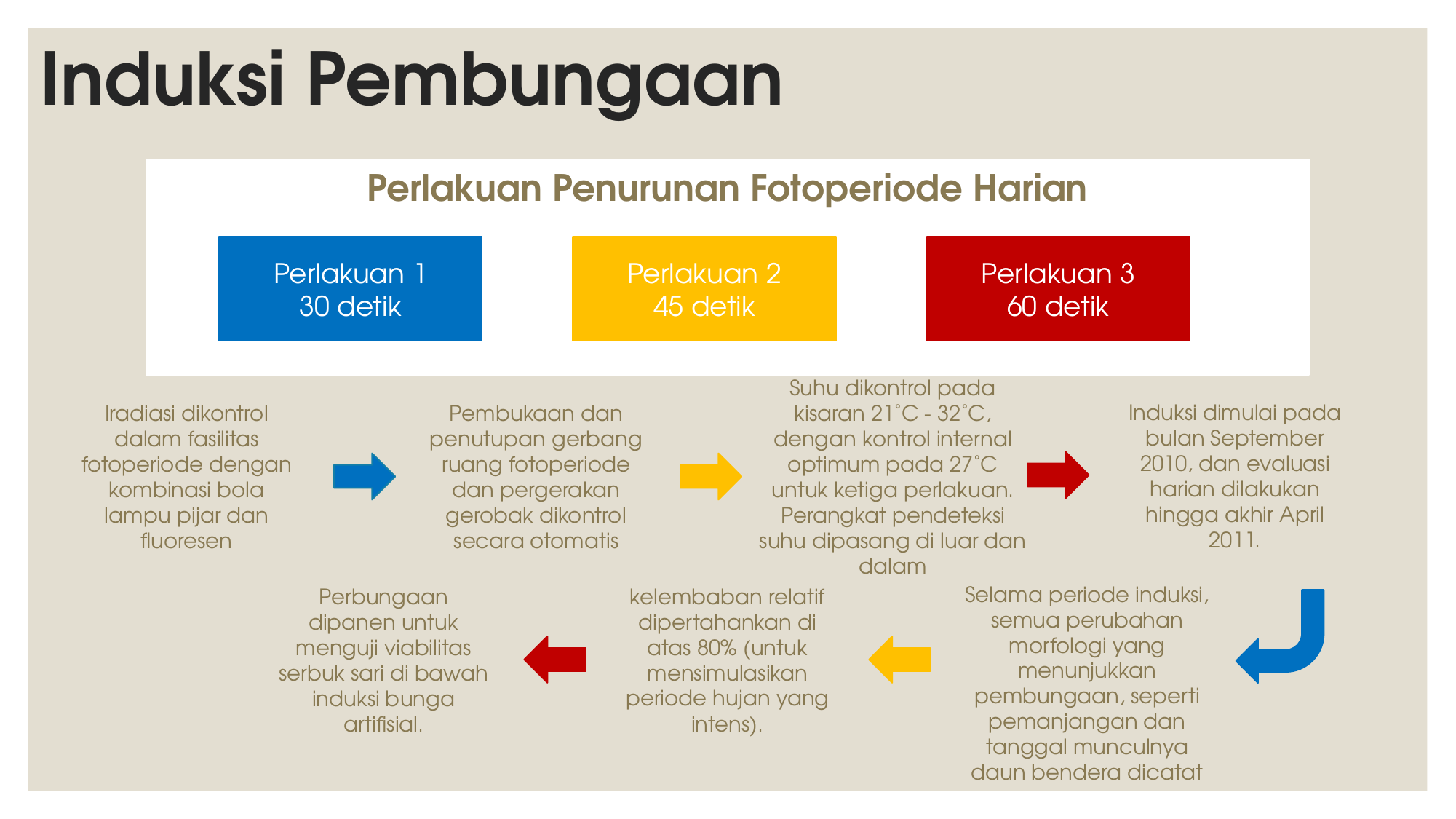

# Induksi Pembungaan
Perlakuan Penurunan Fotoperiode Harian
Perlakuan 1
30 detik
Perlakuan 2
45 detik
Perlakuan 3
60 detik
Induksi dimulai pada bulan September 2010, dan evaluasi harian dilakukan hingga akhir April 2011.
Suhu dikontrol pada kisaran 21˚C - 32˚C, dengan kontrol internal optimum pada 27˚C untuk ketiga perlakuan. Perangkat pendeteksi suhu dipasang di luar dan dalam
Iradiasi dikontrol dalam fasilitas fotoperiode dengan kombinasi bola lampu pijar dan fluoresen
Pembukaan dan penutupan gerbang ruang fotoperiode dan pergerakan gerobak dikontrol secara otomatis

kelembaban relatif dipertahankan di atas 80% (untuk mensimulasikan periode hujan yang intens).
Perbungaan dipanen untuk menguji viabilitas serbuk sari di bawah induksi bunga artifisial.
Selama periode induksi, semua perubahan morfologi yang menunjukkan pembungaan, seperti pemanjangan dan tanggal munculnya daun bendera dicatat